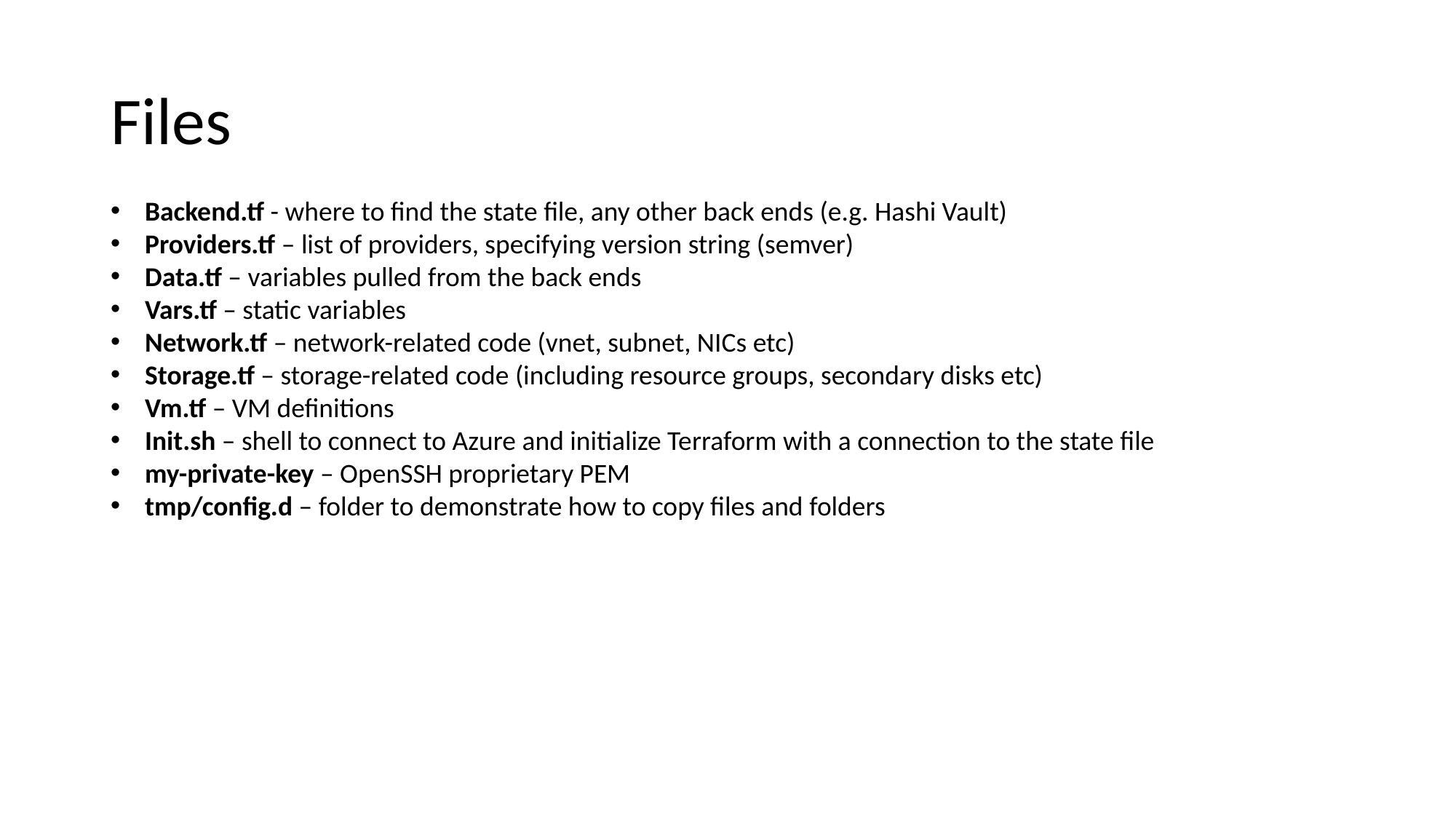

# Files
Backend.tf - where to find the state file, any other back ends (e.g. Hashi Vault)
Providers.tf – list of providers, specifying version string (semver)
Data.tf – variables pulled from the back ends
Vars.tf – static variables
Network.tf – network-related code (vnet, subnet, NICs etc)
Storage.tf – storage-related code (including resource groups, secondary disks etc)
Vm.tf – VM definitions
Init.sh – shell to connect to Azure and initialize Terraform with a connection to the state file
my-private-key – OpenSSH proprietary PEM
tmp/config.d – folder to demonstrate how to copy files and folders